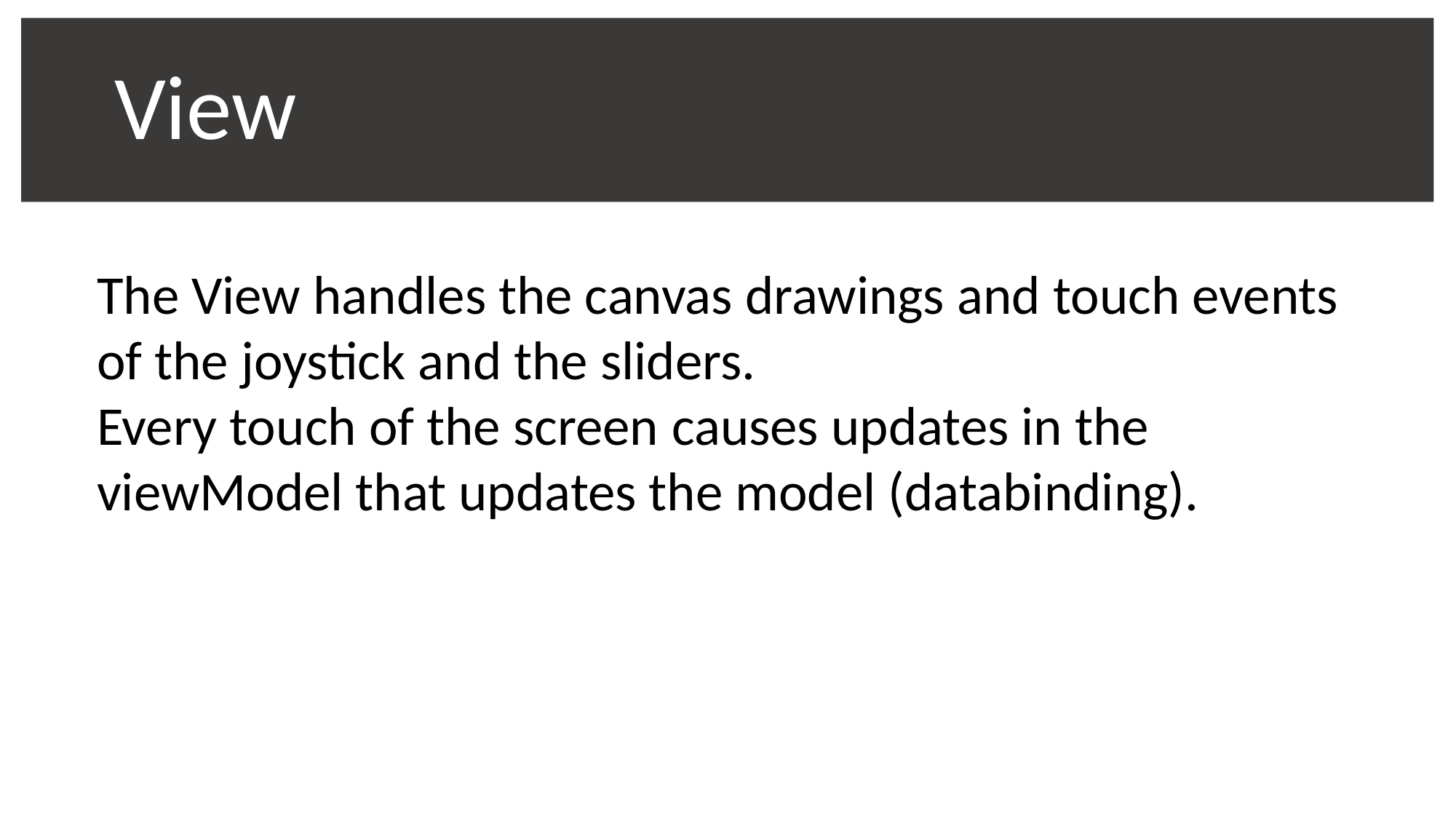

# View

The View handles the canvas drawings and touch events of the joystick and the sliders.
Every touch of the screen causes updates in the viewModel that updates the model (databinding).